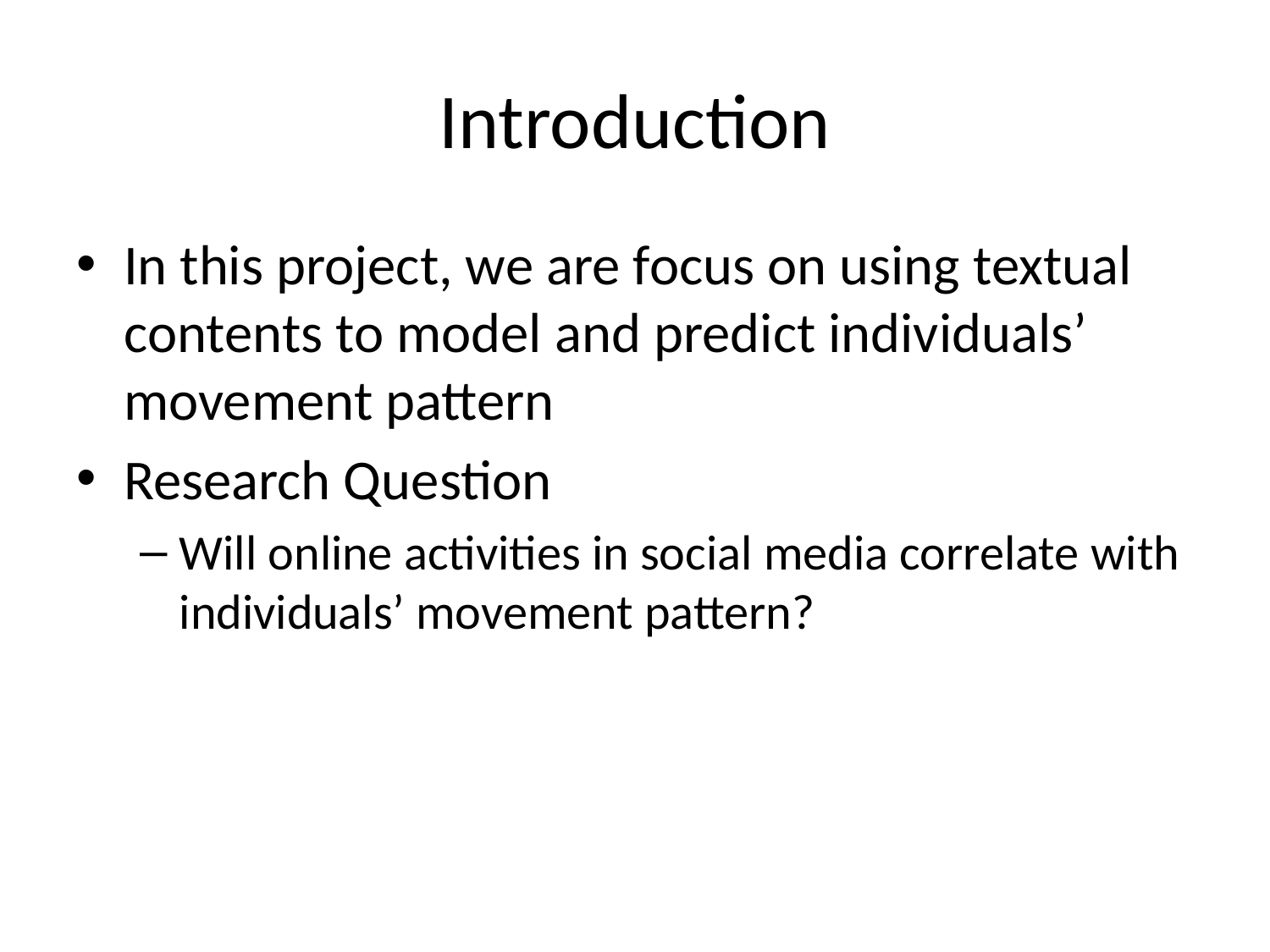

# Introduction
In this project, we are focus on using textual contents to model and predict individuals’ movement pattern
Research Question
Will online activities in social media correlate with individuals’ movement pattern?